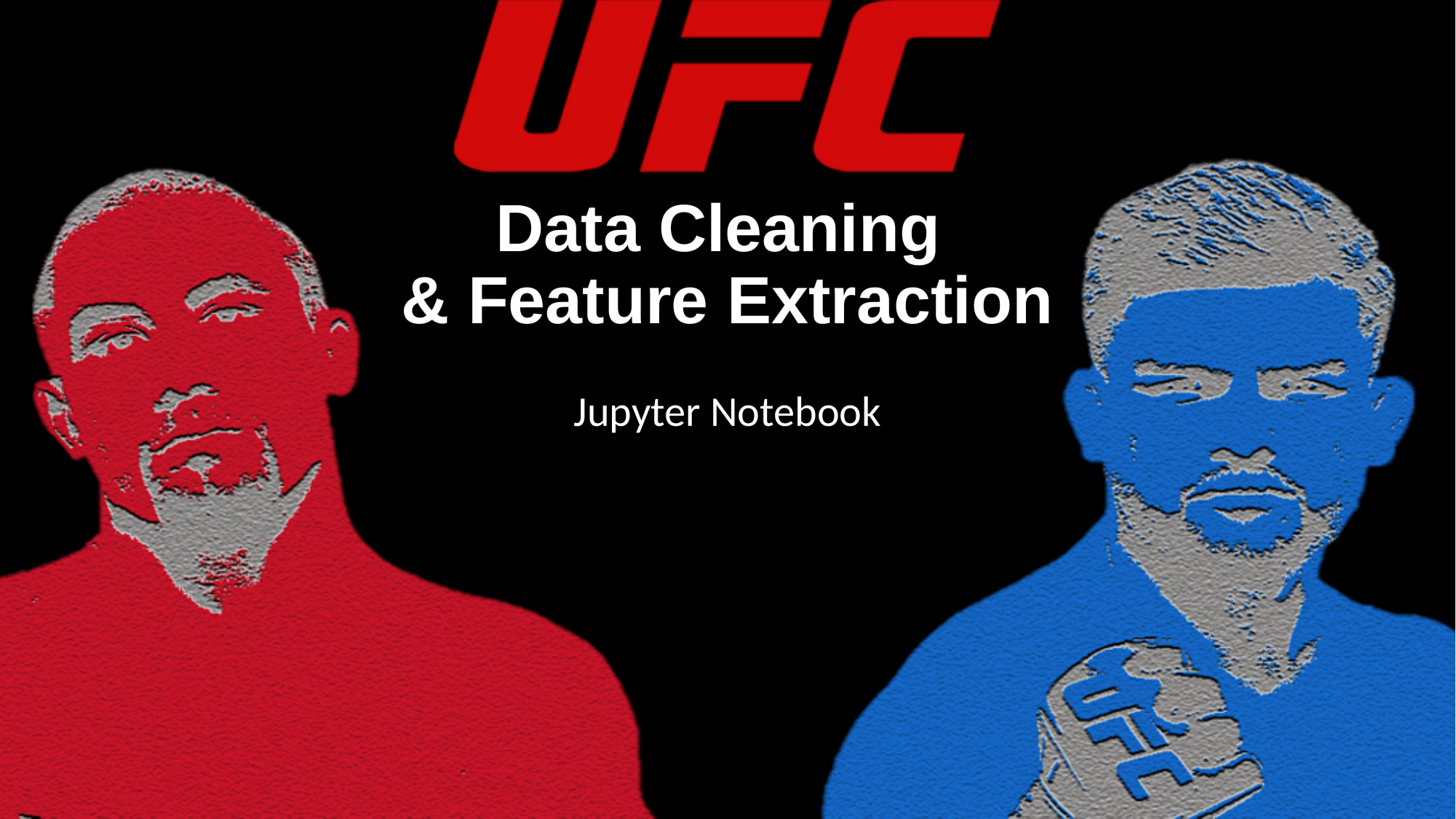

# Data Cleaning & Feature Extraction
Jupyter Notebook